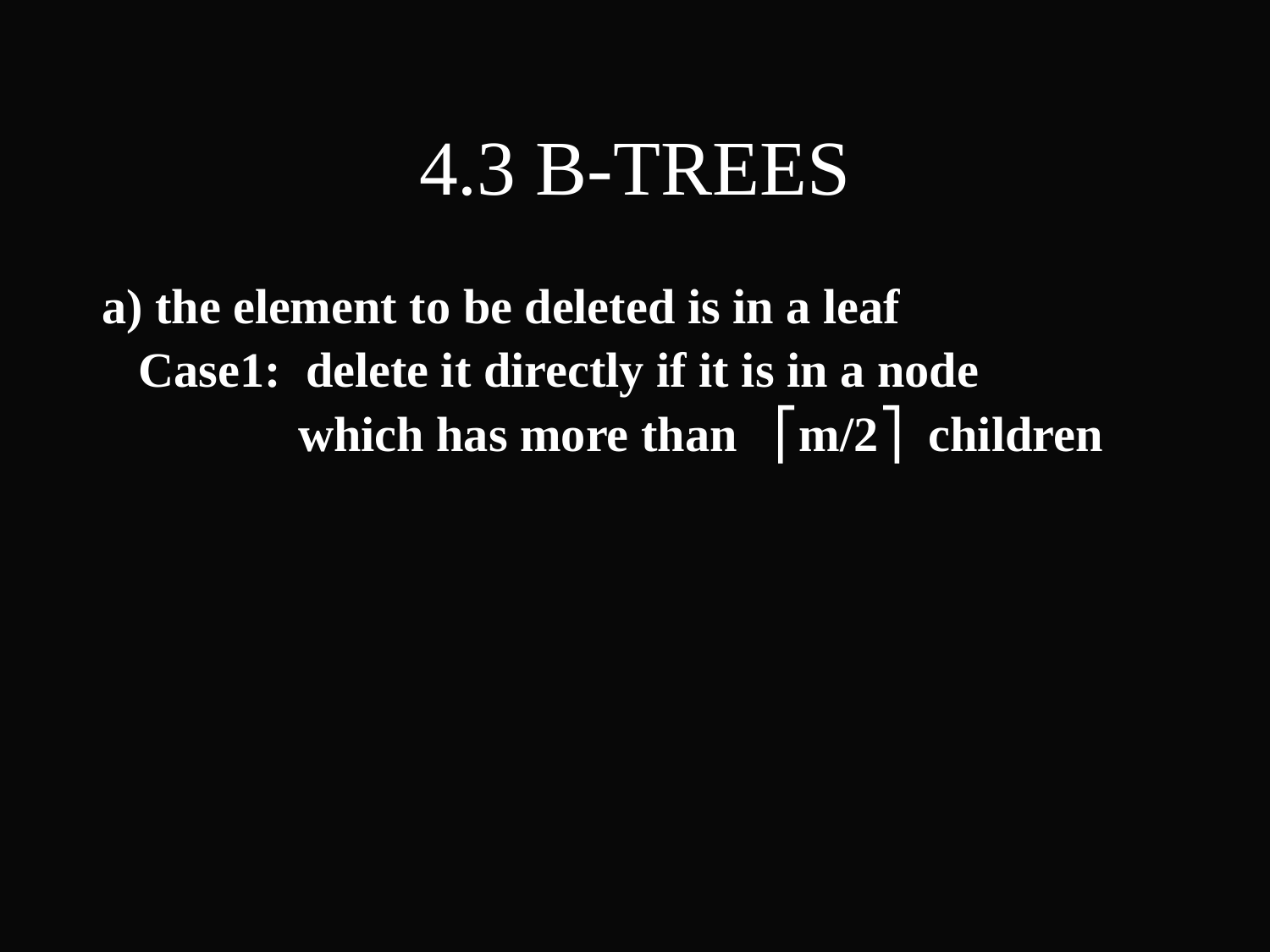

4.3 B-TREES
a) the element to be deleted is in a leaf
   Case1:  delete it directly if it is in a node
                which has more than  ⎡m/2⎤ children